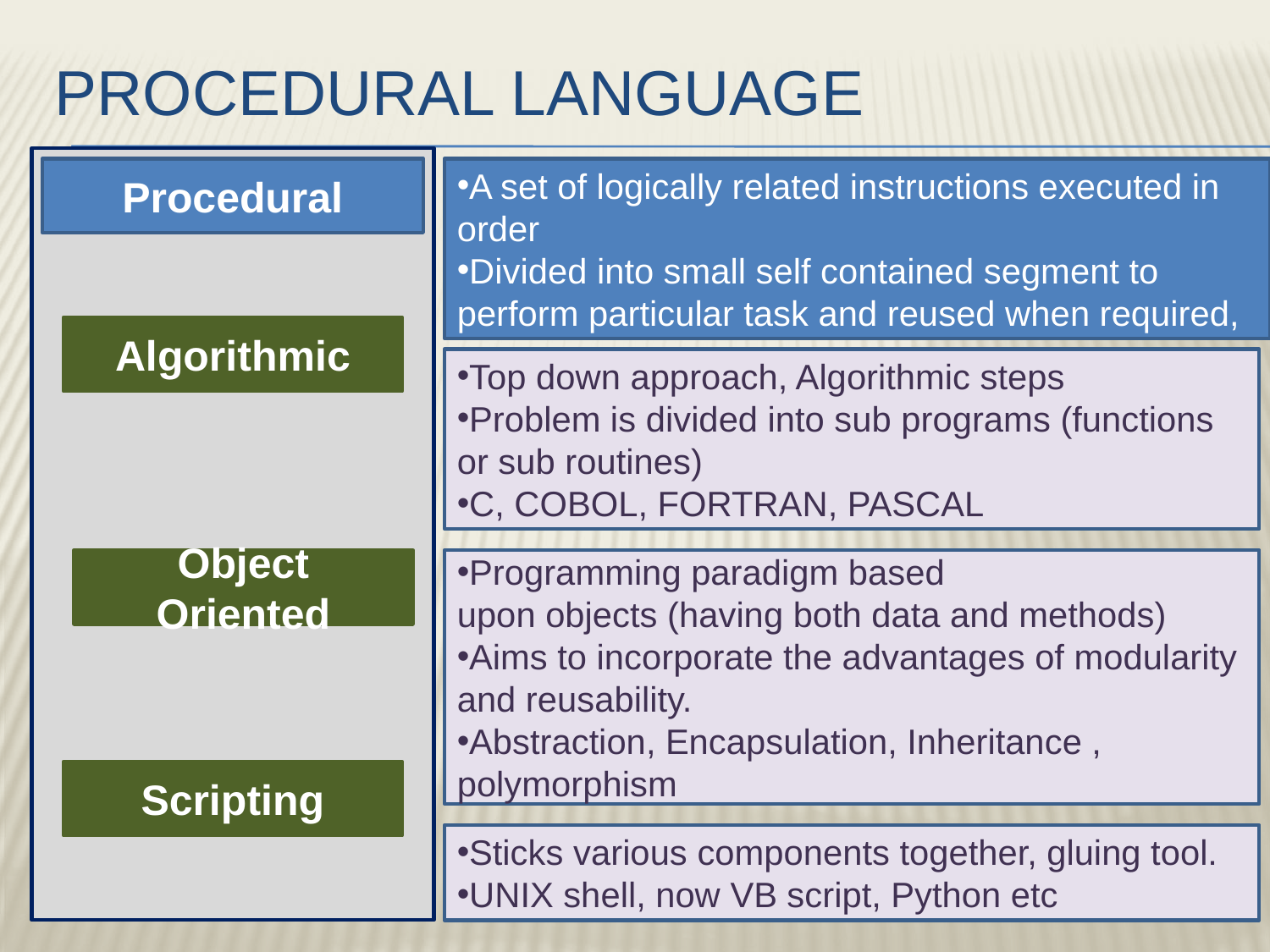

# Procedural language

Procedural
A set of logically related instructions executed in order
Divided into small self contained segment to perform particular task and reused when required,

Algorithmic
Top down approach, Algorithmic steps
Problem is divided into sub programs (functions or sub routines)
C, COBOL, FORTRAN, PASCAL
Object Oriented
Programming paradigm based upon objects (having both data and methods)
Aims to incorporate the advantages of modularity and reusability.
Abstraction, Encapsulation, Inheritance , polymorphism
Scripting
Sticks various components together, gluing tool.
UNIX shell, now VB script, Python etc